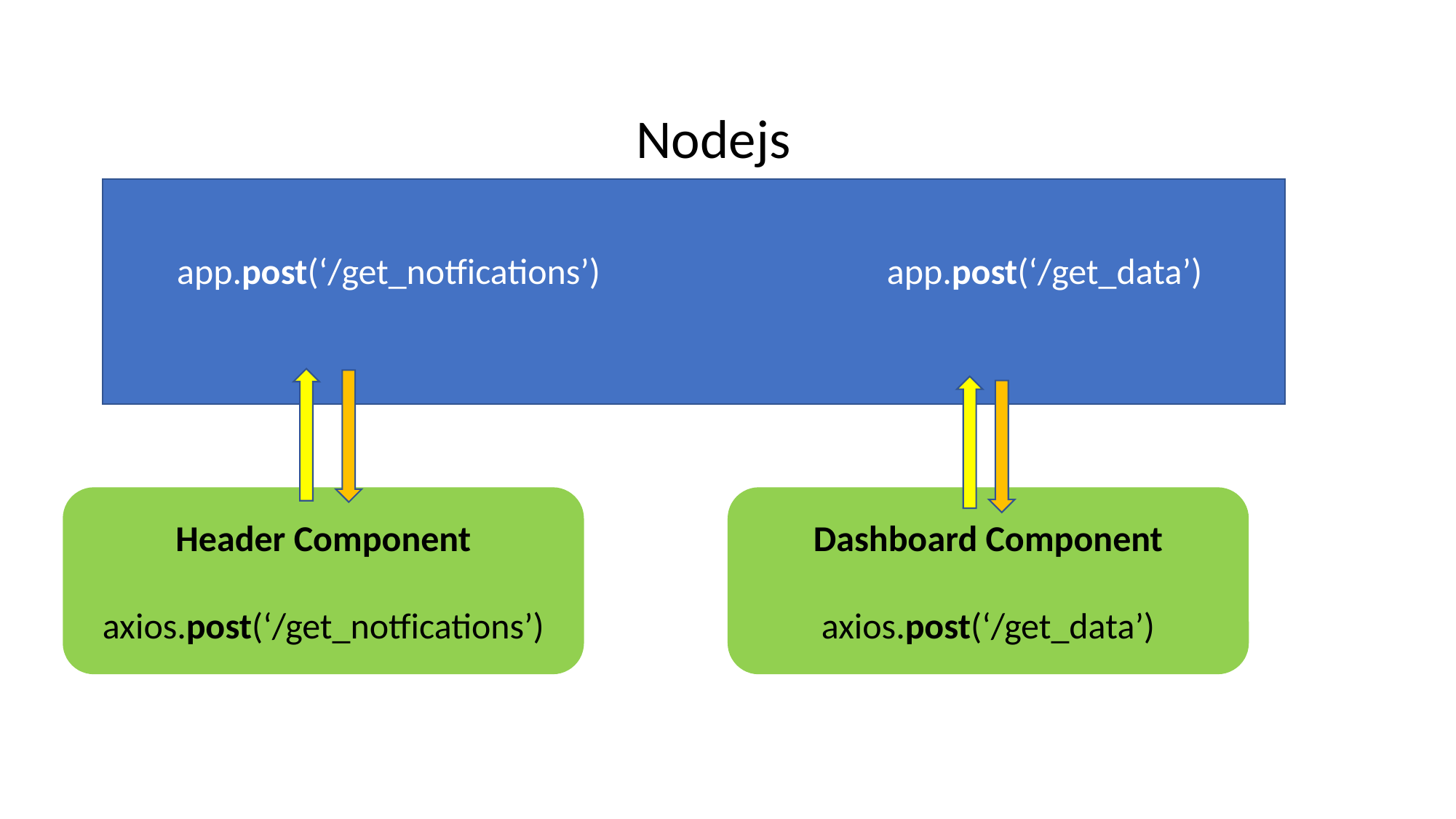

Nodejs
app.post(‘/get_notfications’)                                   app.post(‘/get_data’)

Header Component

axios.post(‘/get_notfications’)
Dashboard Component

axios.post(‘/get_data’)